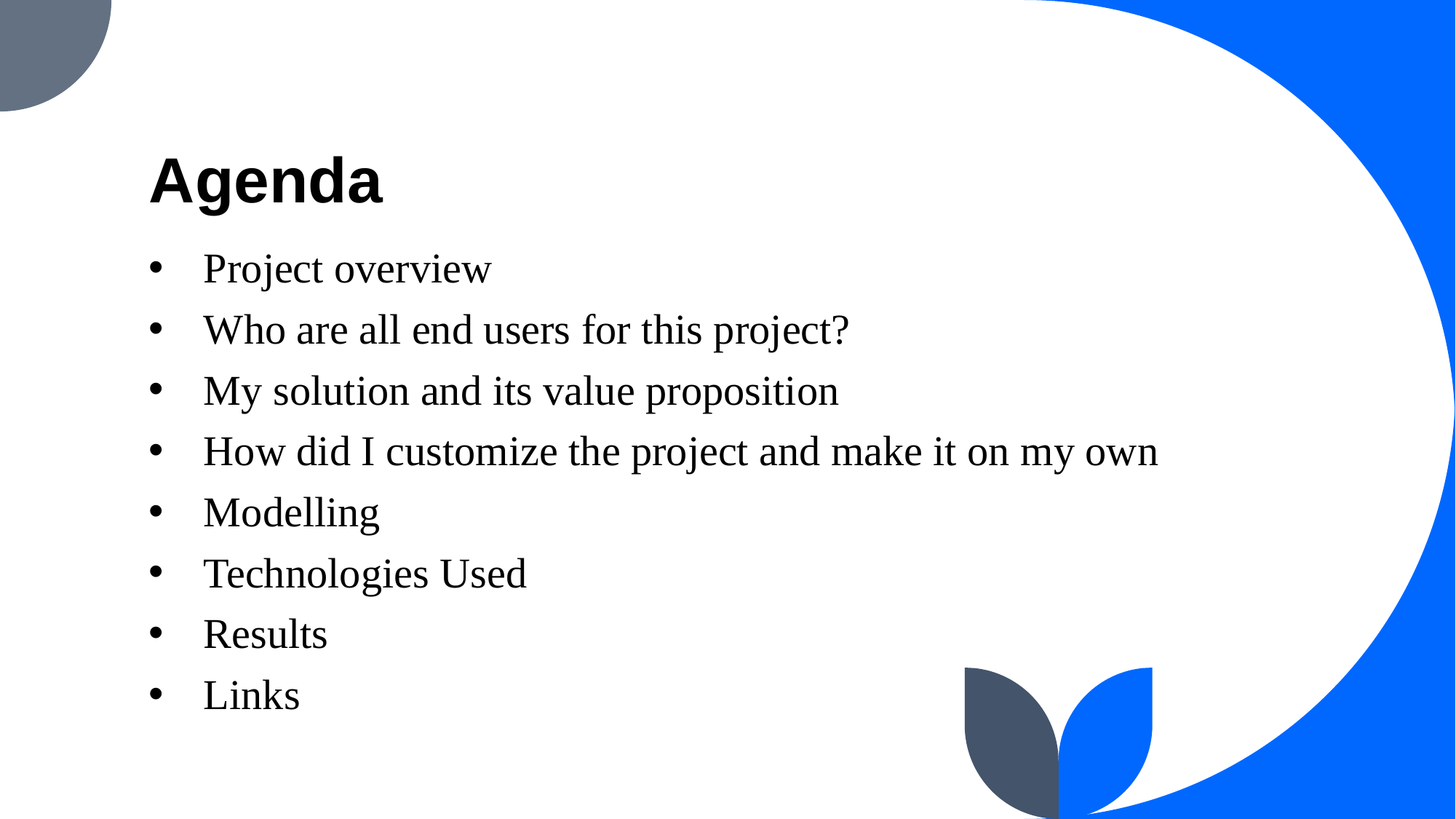

# Agenda
Project overview
Who are all end users for this project?
My solution and its value proposition
How did I customize the project and make it on my own
Modelling
Technologies Used
Results
Links